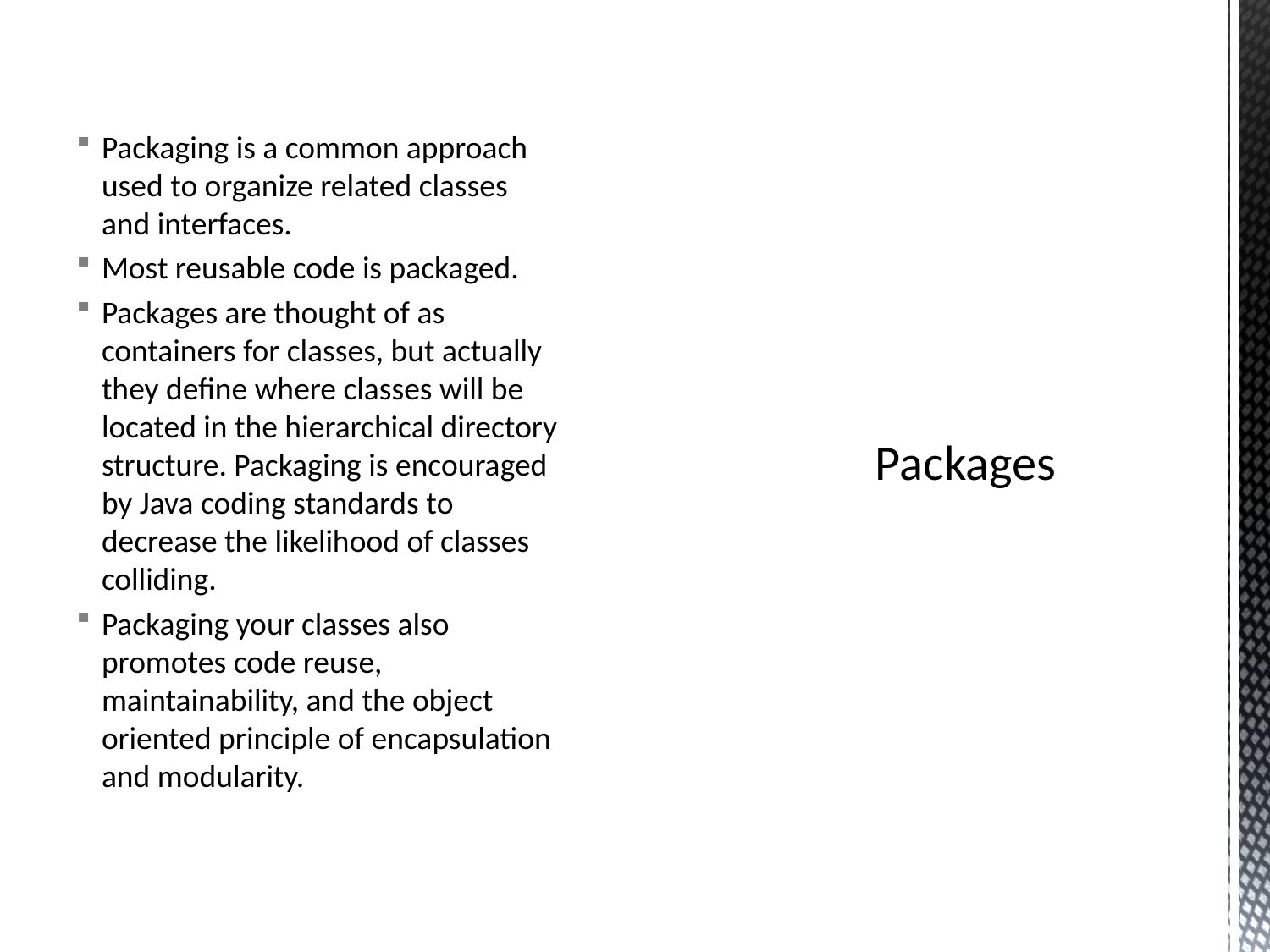

Packaging is a common approach used to organize related classes and interfaces.
Most reusable code is packaged.
Packages are thought of as containers for classes, but actually they define where classes will be located in the hierarchical directory structure. Packaging is encouraged by Java coding standards to decrease the likelihood of classes colliding.
Packaging your classes also promotes code reuse, maintainability, and the object oriented principle of encapsulation and modularity.
# Packages